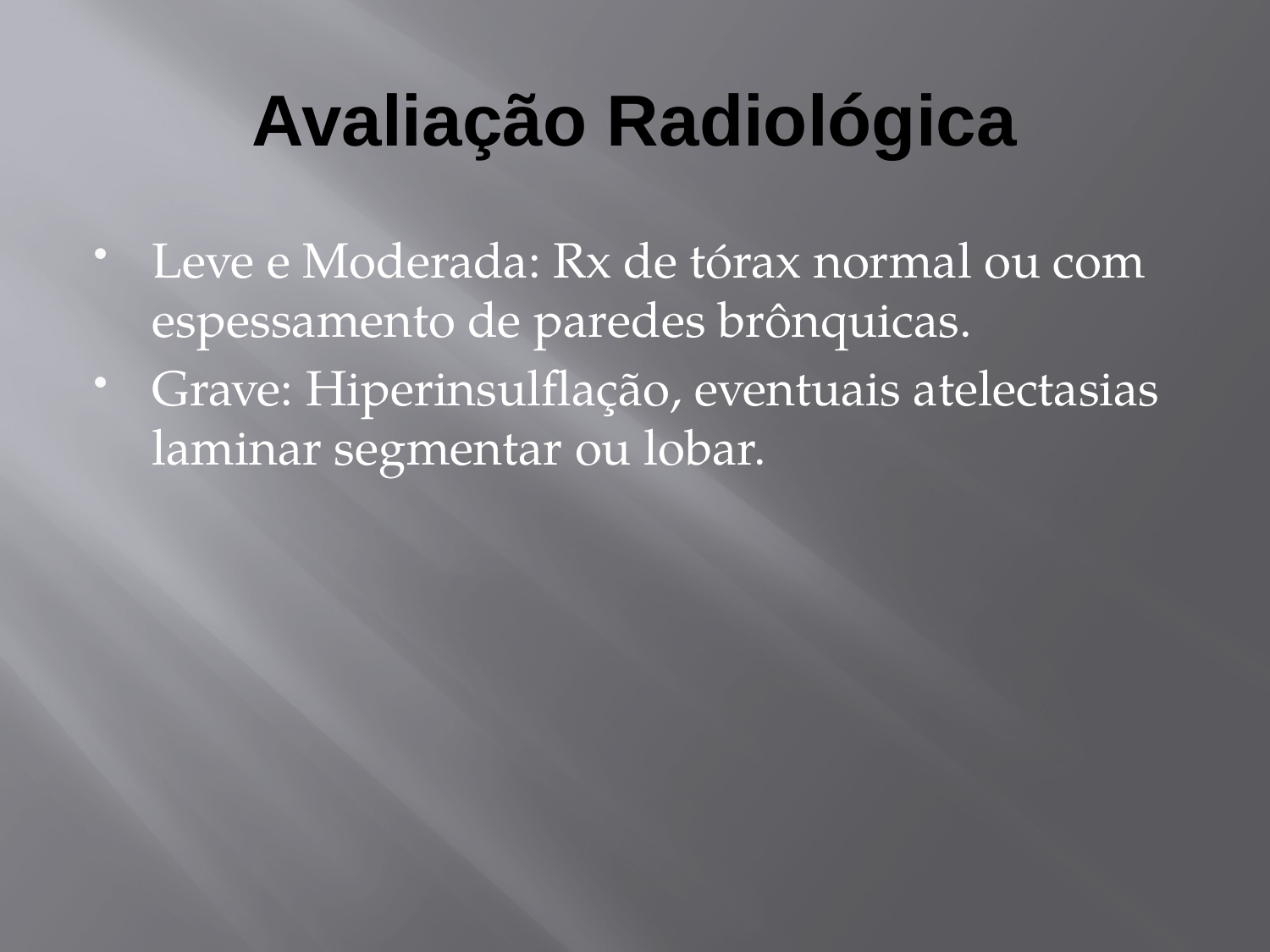

# Avaliação Radiológica
Leve e Moderada: Rx de tórax normal ou com espessamento de paredes brônquicas.
Grave: Hiperinsulflação, eventuais atelectasias laminar segmentar ou lobar.